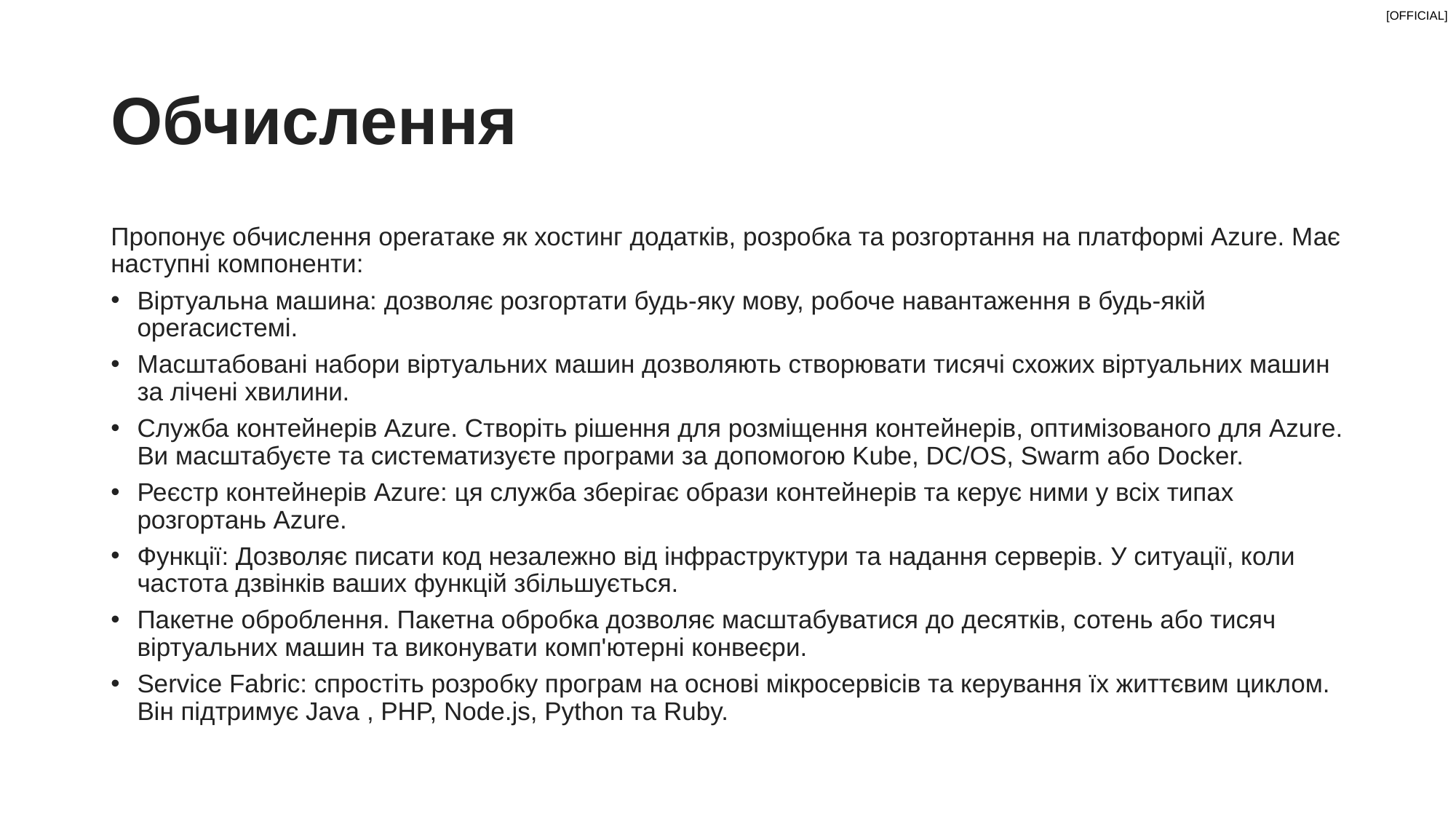

# Обчислення
Пропонує обчислення operaтаке як хостинг додатків, розробка та розгортання на платформі Azure. Має наступнi компоненти:
Віртуальна машина: дозволяє розгортати будь-яку мову, робоче навантаження в будь-якій operaсистемі.
Масштабовані набори віртуальних машин дозволяють створювати тисячі схожих віртуальних машин за лічені хвилини.
Служба контейнерів Azure. Створіть рішення для розміщення контейнерів, оптимізованого для Azure. Ви масштабуєте та систематизуєте програми за допомогою Kube, DC/OS, Swarm або Docker.
Реєстр контейнерів Azure: ця служба зберігає образи контейнерів та керує ними у всіх типах розгортань Azure.
Функції: Дозволяє писати код незалежно від інфраструктури та надання серверів. У ситуації, коли частота дзвінків ваших функцій збільшується.
Пакетне оброблення. Пакетна обробка дозволяє масштабуватися до десятків, сотень або тисяч віртуальних машин та виконувати комп'ютерні конвеєри.
Service Fabric: спростіть розробку програм на основі мікросервісів та керування їх життєвим циклом. Він підтримує Java , PHP, Node.js, Python та Ruby.